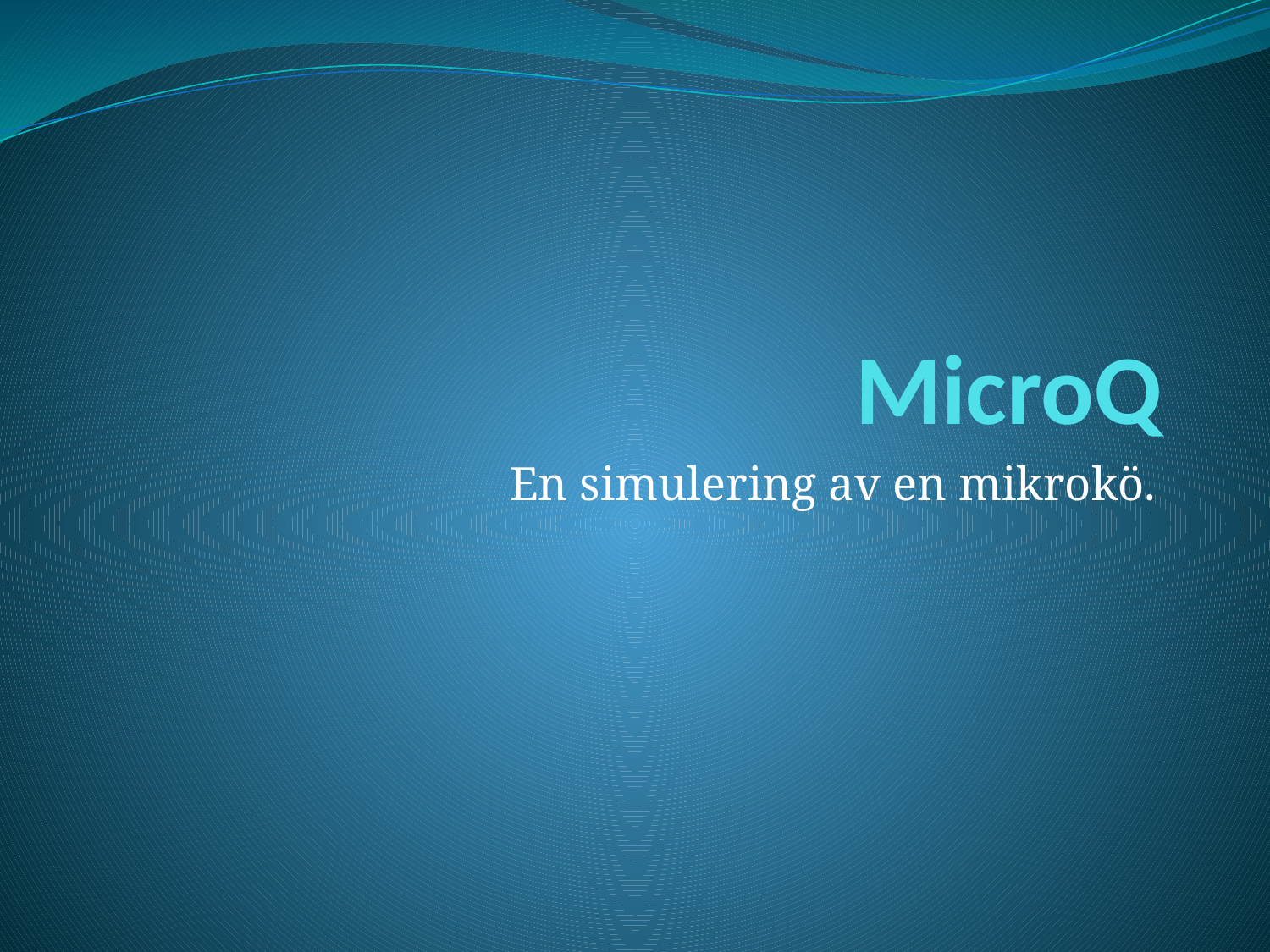

# MicroQ
En simulering av en mikrokö.